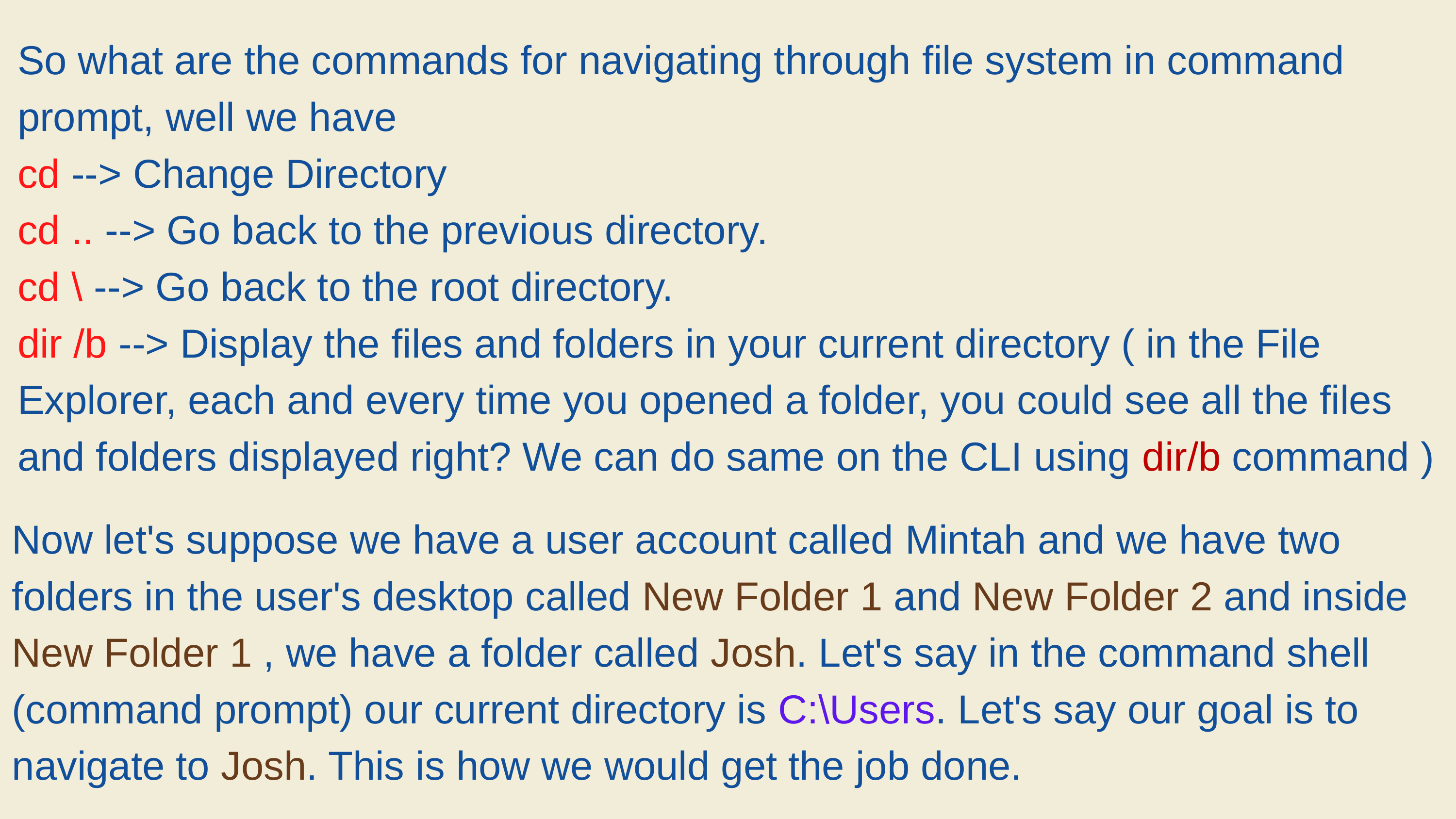

So what are the commands for navigating through file system in command prompt, well we have
cd --> Change Directory
cd .. --> Go back to the previous directory.
cd \ --> Go back to the root directory.
dir /b --> Display the files and folders in your current directory ( in the File Explorer, each and every time you opened a folder, you could see all the files and folders displayed right? We can do same on the CLI using dir/b command )
Now let's suppose we have a user account called Mintah and we have two folders in the user's desktop called New Folder 1 and New Folder 2 and inside New Folder 1 , we have a folder called Josh. Let's say in the command shell (command prompt) our current directory is C:\Users. Let's say our goal is to navigate to Josh. This is how we would get the job done.